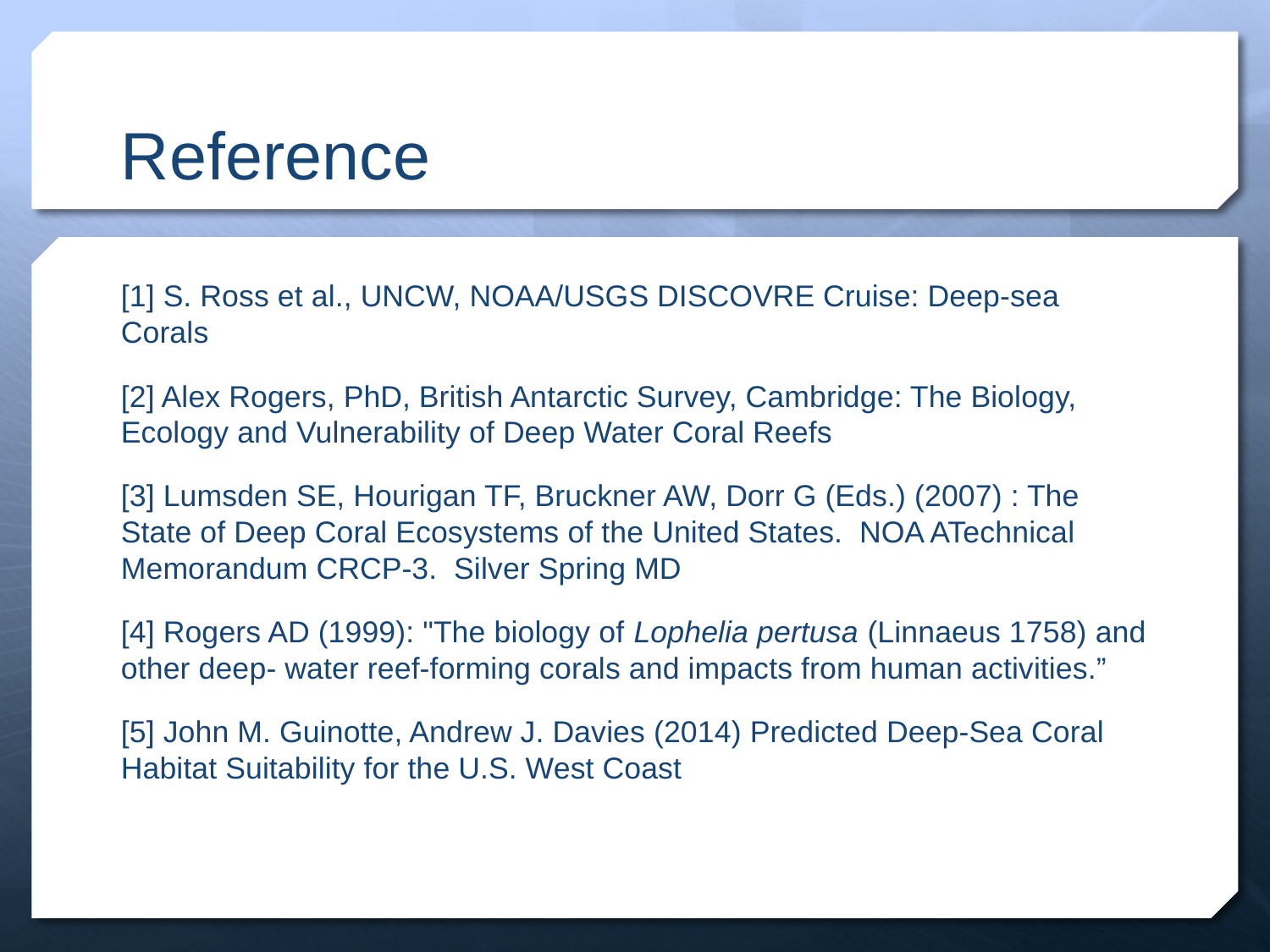

# Reference
[1] S. Ross et al., UNCW, NOAA/USGS DISCOVRE Cruise: Deep-sea Corals
[2] Alex Rogers, PhD, British Antarctic Survey, Cambridge: The Biology, Ecology and Vulnerability of Deep Water Coral Reefs
[3] Lumsden SE, Hourigan TF, Bruckner AW, Dorr G (Eds.) (2007) : The State of Deep Coral Ecosystems of the United States.  NOA ATechnical Memorandum CRCP-3.  Silver Spring MD
[4] Rogers AD (1999): "The biology of Lophelia pertusa (Linnaeus 1758) and other deep- water reef-forming corals and impacts from human activities.”
[5] John M. Guinotte, Andrew J. Davies (2014) Predicted Deep-Sea Coral Habitat Suitability for the U.S. West Coast